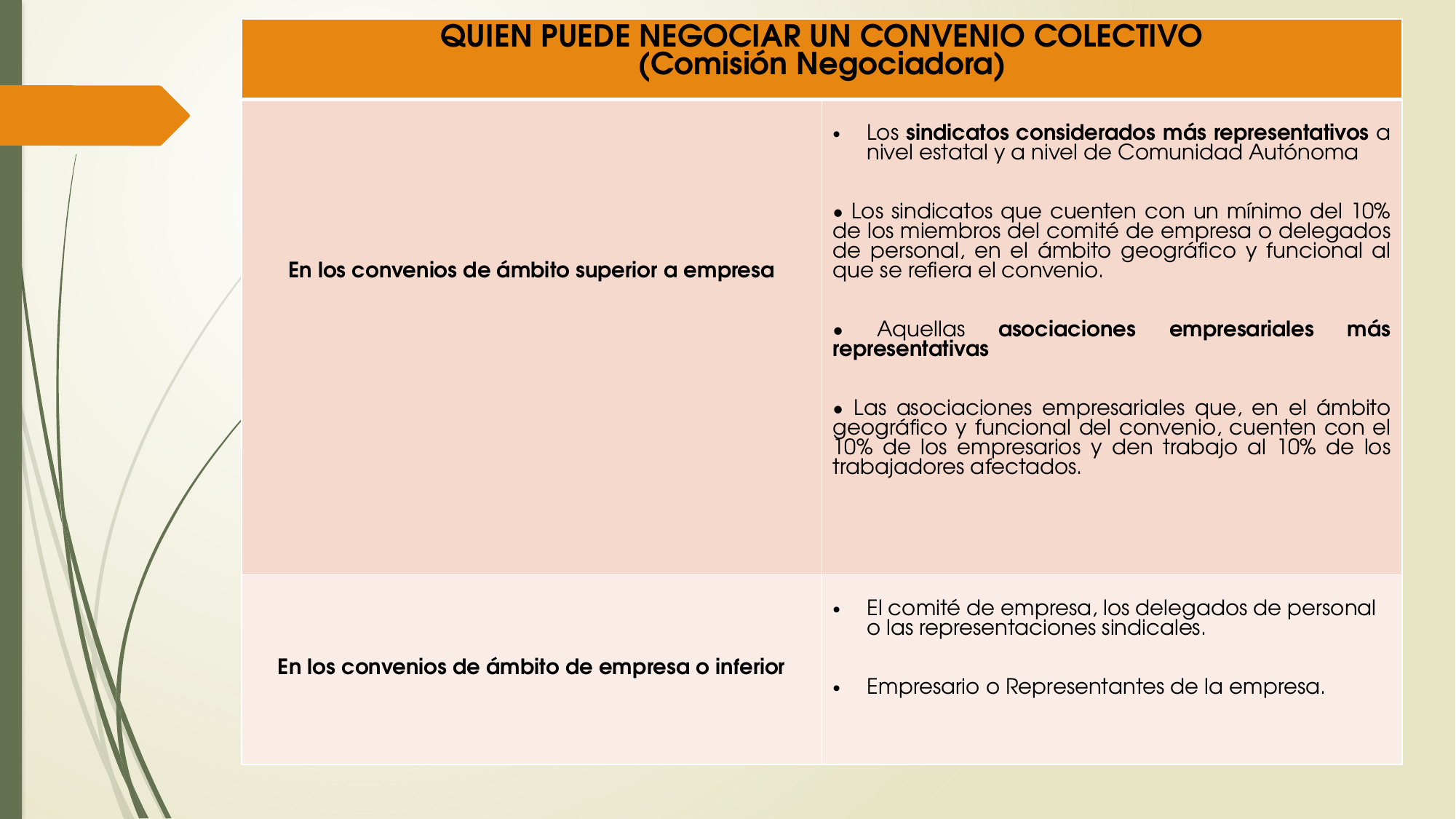

| QUIEN PUEDE NEGOCIAR UN CONVENIO COLECTIVO (Comisión Negociadora) |  |
| --- | --- |
| En los convenios de ámbito superior a empresa | Los sindicatos considerados más representativos a nivel estatal y a nivel de Comunidad Autónoma • Los sindicatos que cuenten con un mínimo del 10% de los miembros del comité de empresa o delegados de personal, en el ámbito geográfico y funcional al que se refiera el convenio. • Aquellas asociaciones empresariales más representativas • Las asociaciones empresariales que, en el ámbito geográfico y funcional del convenio, cuenten con el 10% de los empresarios y den trabajo al 10% de los trabajadores afectados. |
| En los convenios de ámbito de empresa o inferior | El comité de empresa, los delegados de personal o las representaciones sindicales. Empresario o Representantes de la empresa. |